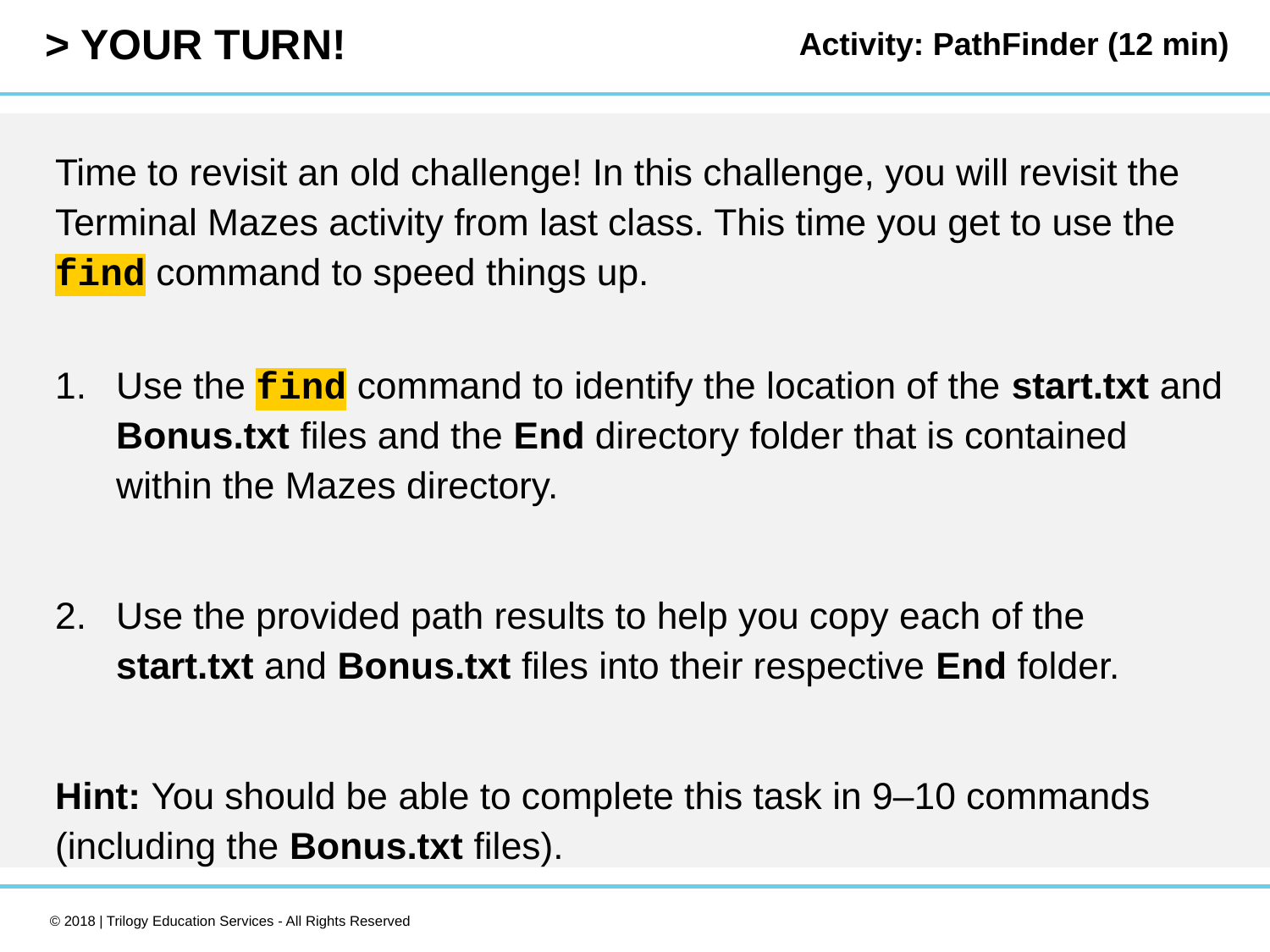

Activity: PathFinder (12 min)
Time to revisit an old challenge! In this challenge, you will revisit the Terminal Mazes activity from last class. This time you get to use the find command to speed things up.

Use the find command to identify the location of the start.txt and Bonus.txt files and the End directory folder that is contained within the Mazes directory.

Use the provided path results to help you copy each of the start.txt and Bonus.txt files into their respective End folder.

Hint: You should be able to complete this task in 9–10 commands (including the Bonus.txt files).